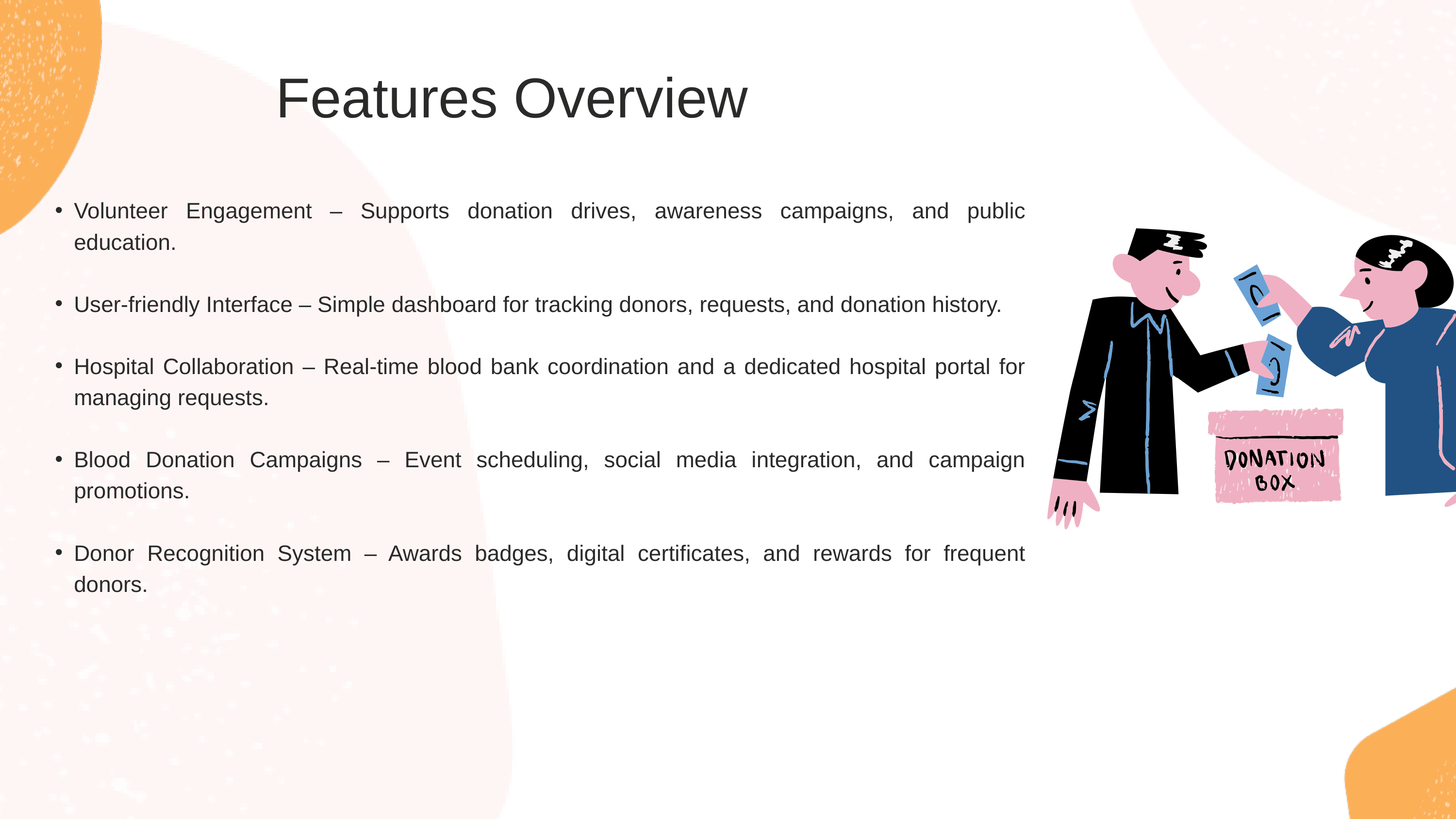

Features Overview

Volunteer Engagement – Supports donation drives, awareness campaigns, and public education.

User-friendly Interface – Simple dashboard for tracking donors, requests, and donation history.

Hospital Collaboration – Real-time blood bank coordination and a dedicated hospital portal for managing requests.

Blood Donation Campaigns – Event scheduling, social media integration, and campaign promotions.

Donor Recognition System – Awards badges, digital certificates, and rewards for frequent donors.